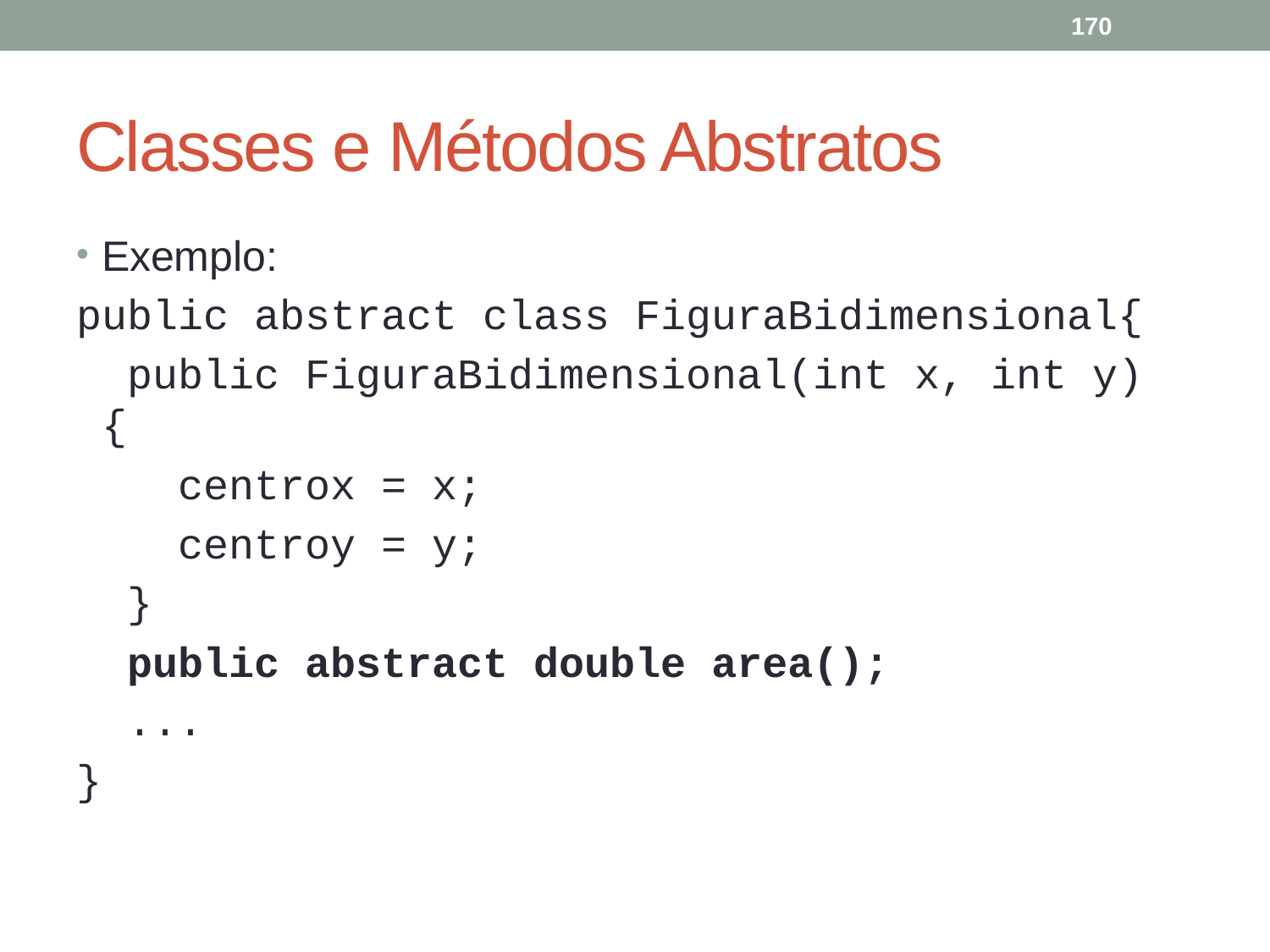

170
# Classes e Métodos Abstratos
Exemplo:
public abstract class FiguraBidimensional{
  public FiguraBidimensional(int x, int y) {
    centrox = x;
    centroy = y;
  }
  public abstract double area();
  ...
}